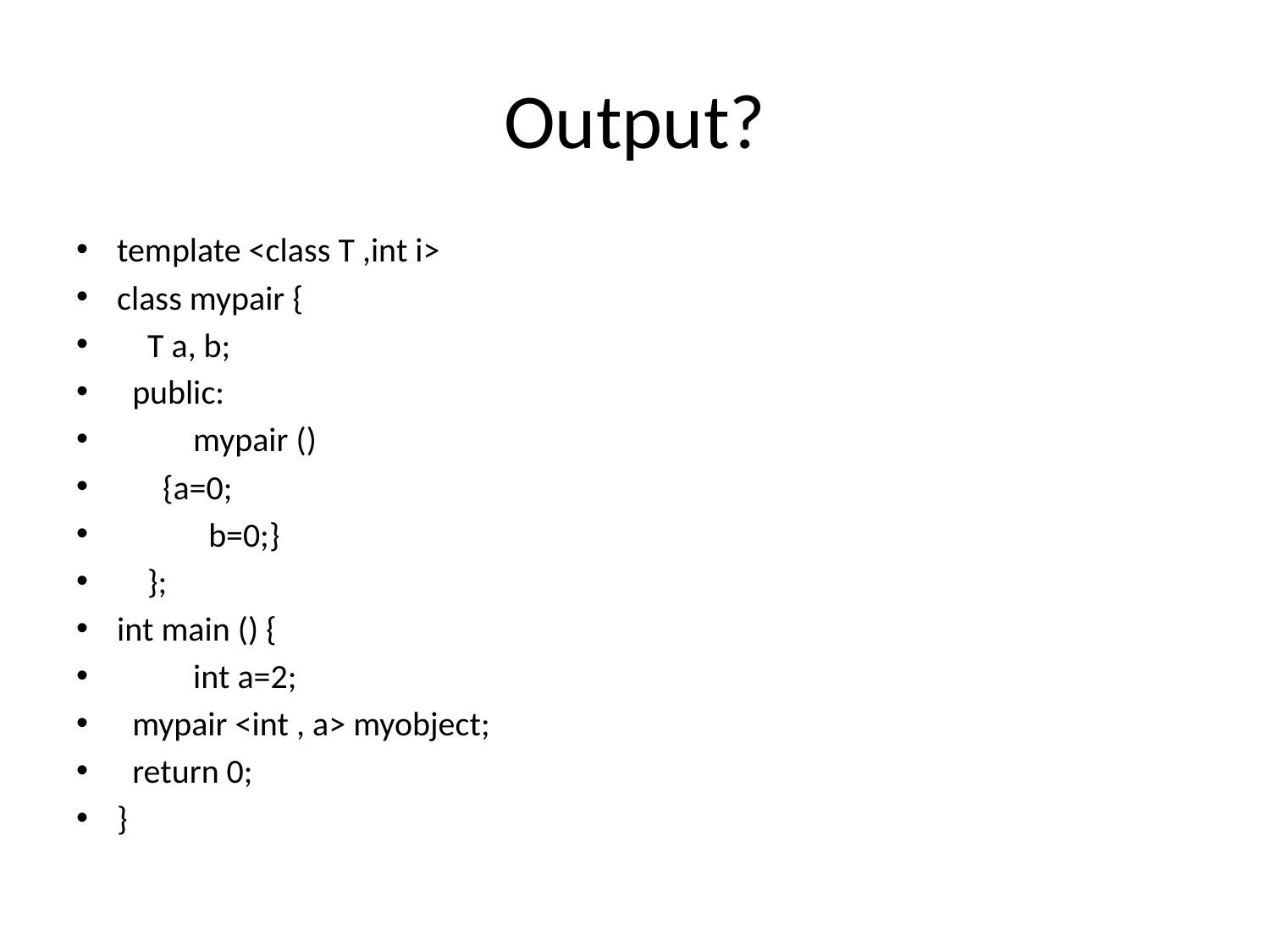

# Output?
template <class T ,int i>
class mypair {
    T a, b;
  public:
  	mypair ()
      {a=0;
	  b=0;}
    };
int main () {
	int a=2;
  mypair <int , a> myobject;
  return 0;
}